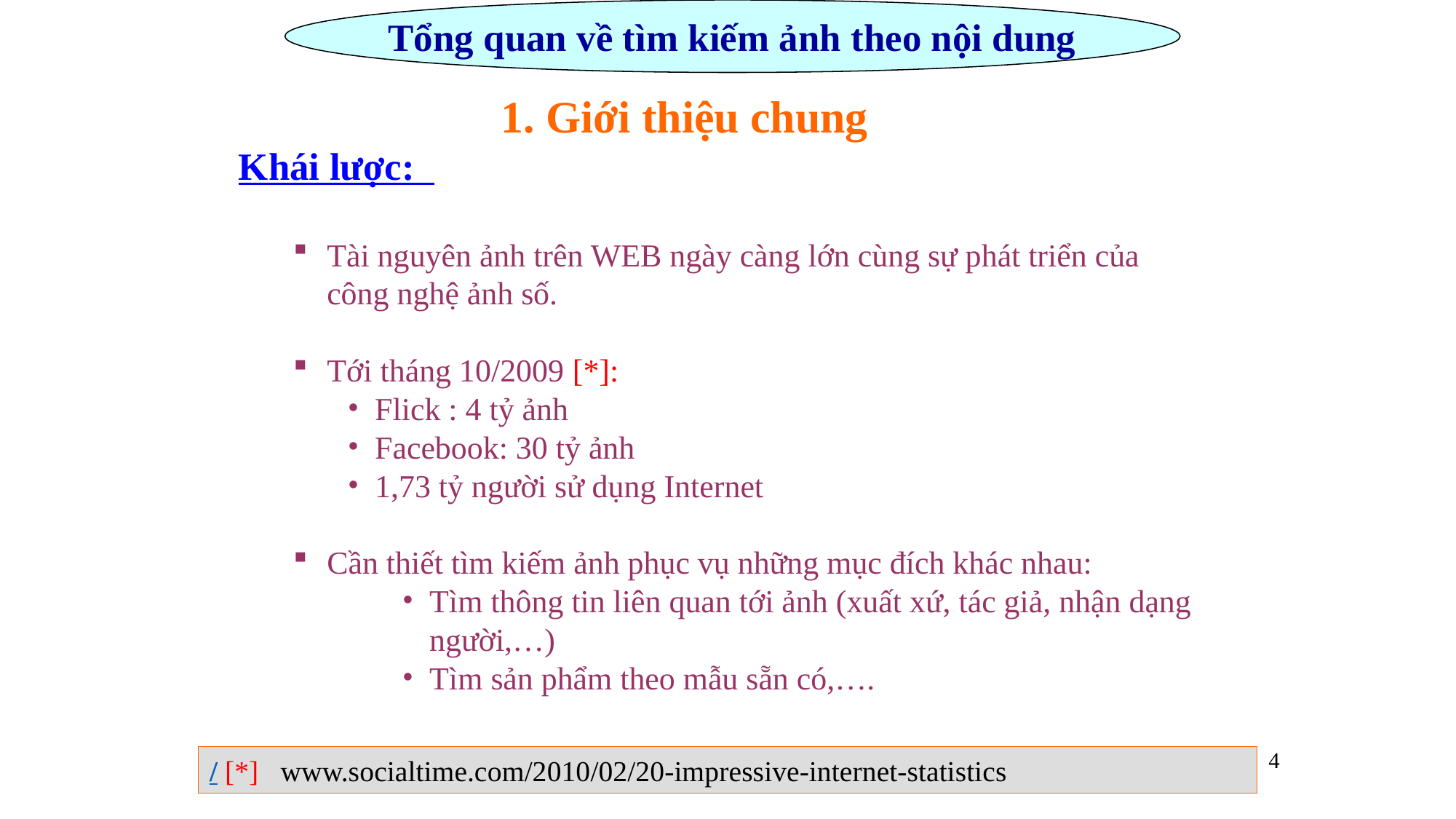

Tổng quan về tìm kiếm ảnh theo nội dung
				     1. Giới thiệu chung
Khái lược:

Tài nguyên ảnh trên WEB ngày càng lớn cùng sự phát triển của công nghệ ảnh số.

Tới tháng 10/2009 [*]:
Flick : 4 tỷ ảnh
Facebook: 30 tỷ ảnh
1,73 tỷ người sử dụng Internet

Cần thiết tìm kiếm ảnh phục vụ những mục đích khác nhau:
Tìm thông tin liên quan tới ảnh (xuất xứ, tác giả, nhận dạng người,…)
Tìm sản phẩm theo mẫu sẵn có,….

4
/ [*]   www.socialtime.com/2010/02/20-impressive-internet-statistics